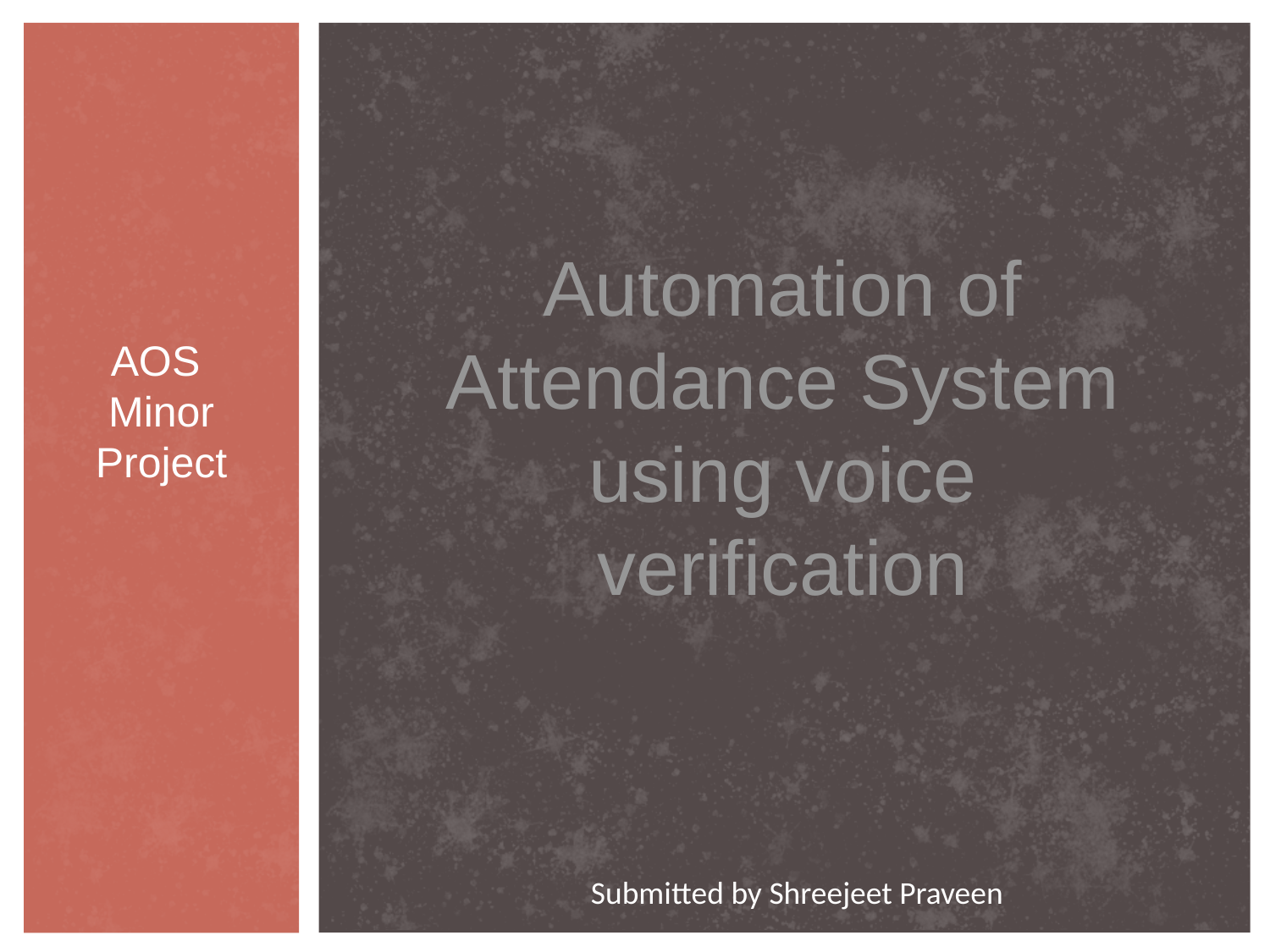

AOS
Minor Project
# Automation of Attendance System using voice verification
Submitted by Shreejeet Praveen